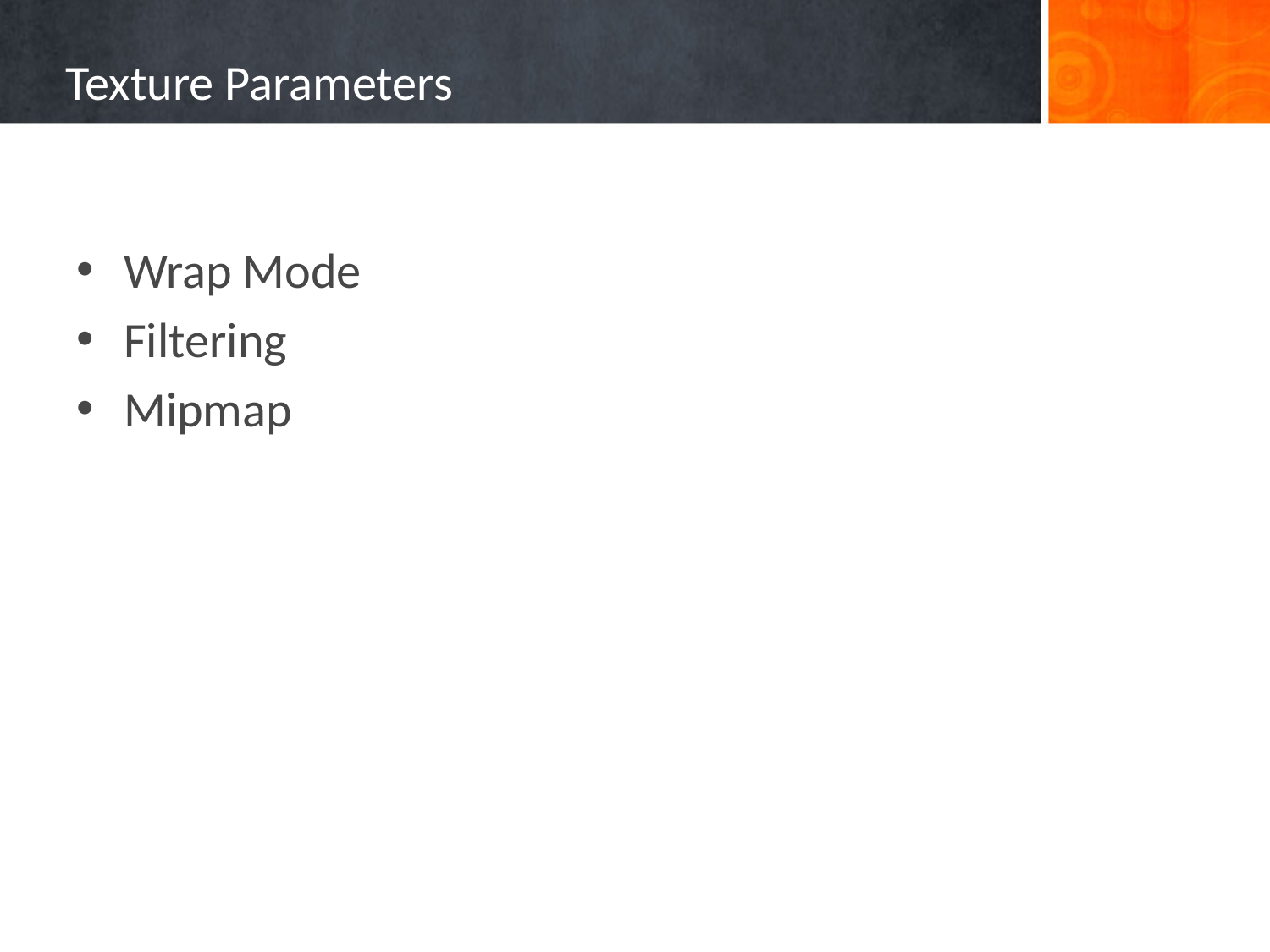

# Texture Parameters
Wrap Mode
Filtering
Mipmap